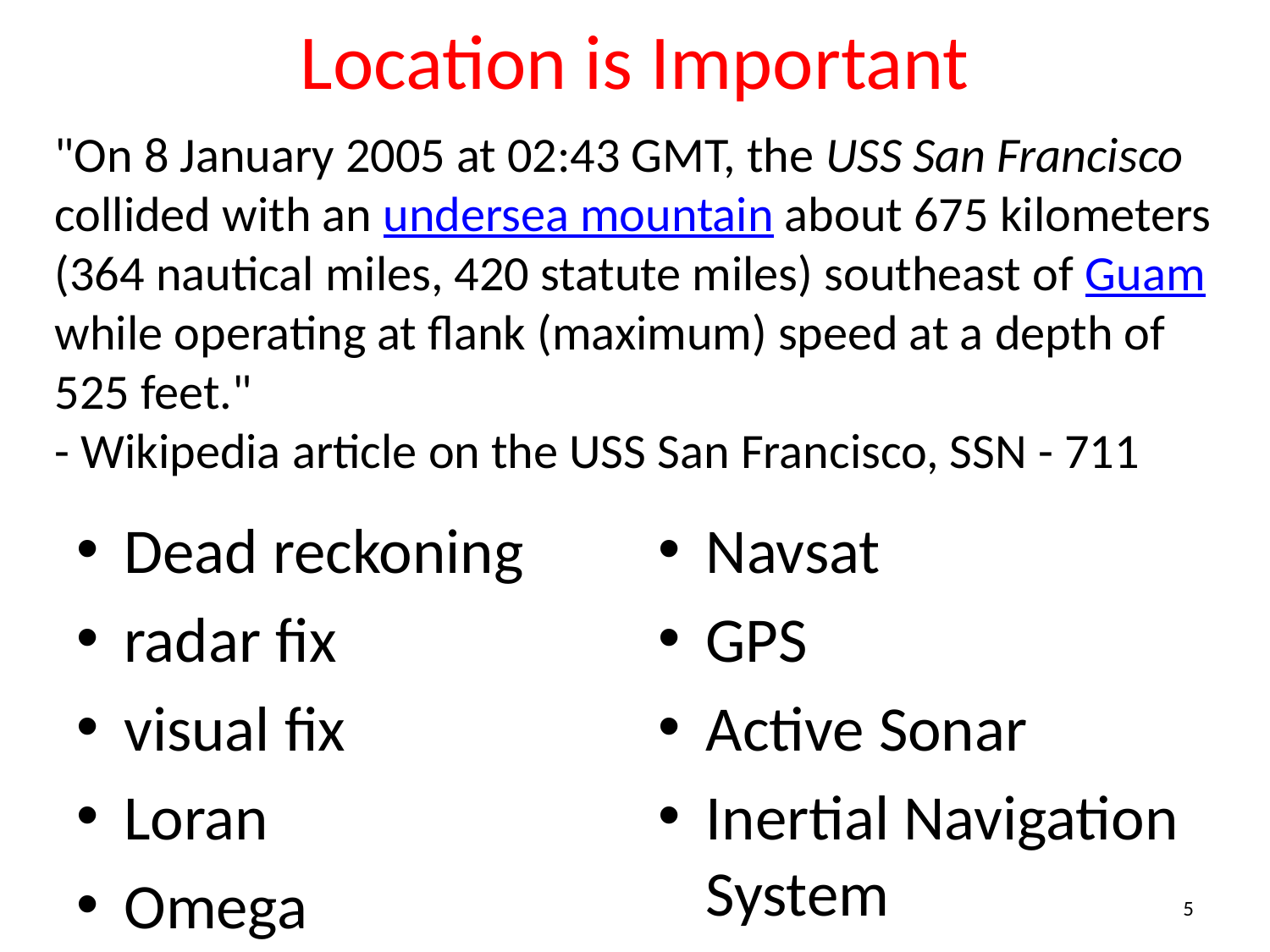

# Location is Important
"On 8 January 2005 at 02:43 GMT, the USS San Francisco collided with an undersea mountain about 675 kilometers (364 nautical miles, 420 statute miles) southeast of Guam while operating at flank (maximum) speed at a depth of 525 feet."
- Wikipedia article on the USS San Francisco, SSN - 711
Dead reckoning
radar fix
visual fix
Loran
Omega

Navsat
GPS
Active Sonar
Inertial Navigation System

5